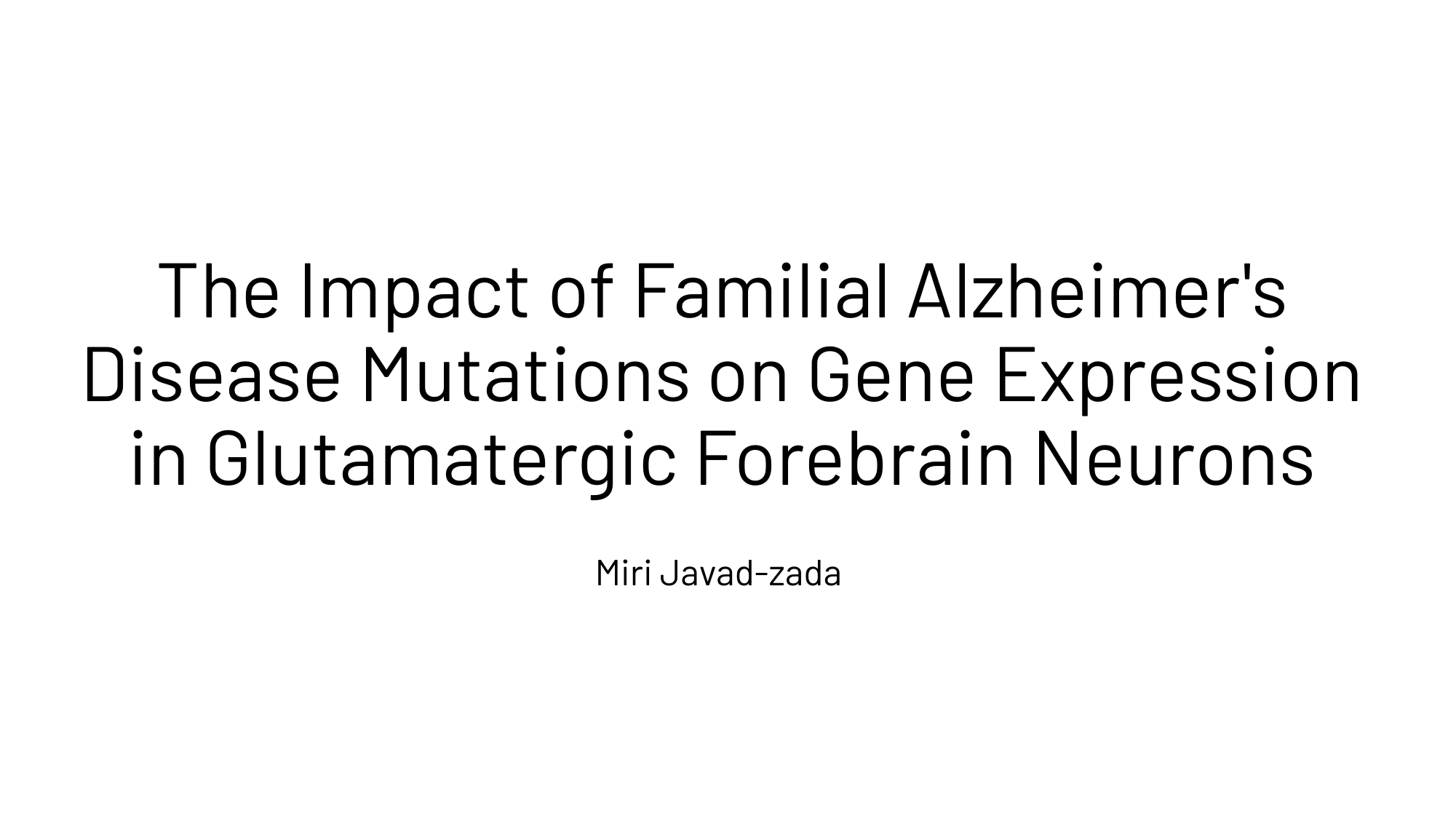

# The Impact of Familial Alzheimer's Disease Mutations on Gene Expression in Glutamatergic Forebrain Neurons
Miri Javad-zada